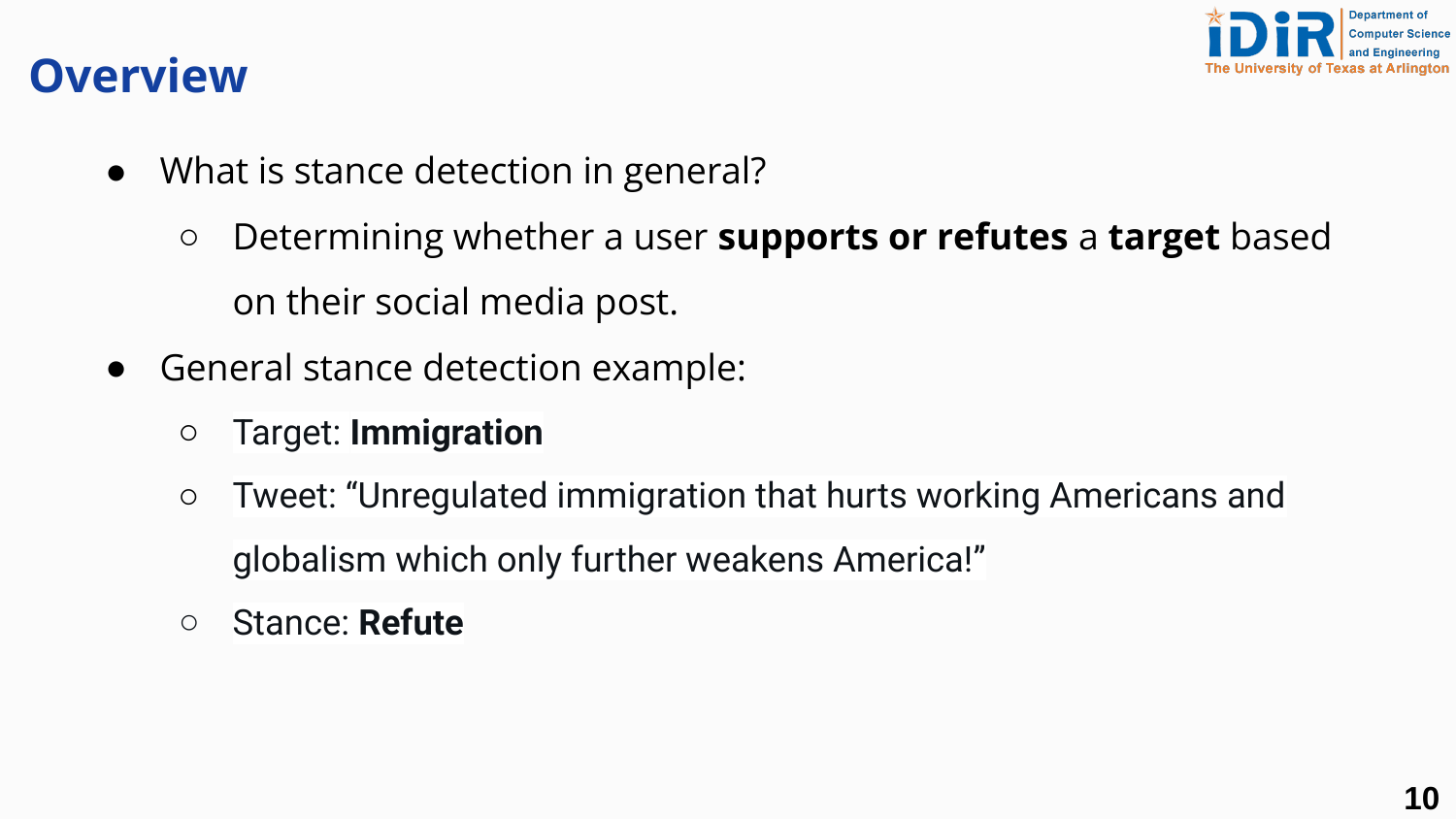

Overview
What is stance detection in general?
Determining whether a user supports or refutes a target based on their social media post.
General stance detection example:
Target: Immigration
Tweet: “Unregulated immigration that hurts working Americans and globalism which only further weakens America!”
Stance: Refute

10